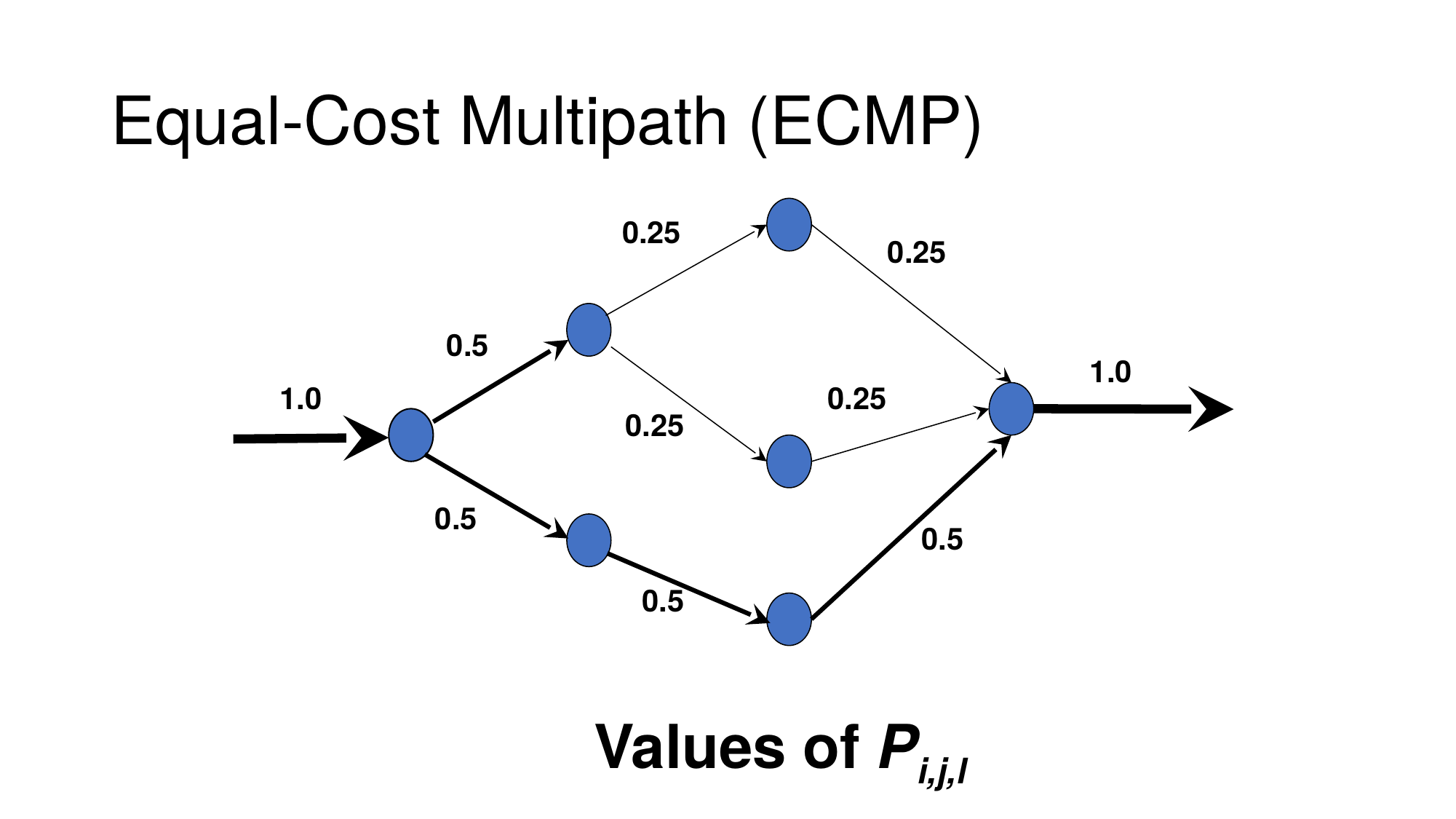

# Equal-Cost Multipath (ECMP)

0.25

0.25

0.5

1.0
1.0
0.25

0.25

0.5

0.5

0.5

Values of Pi,j,l